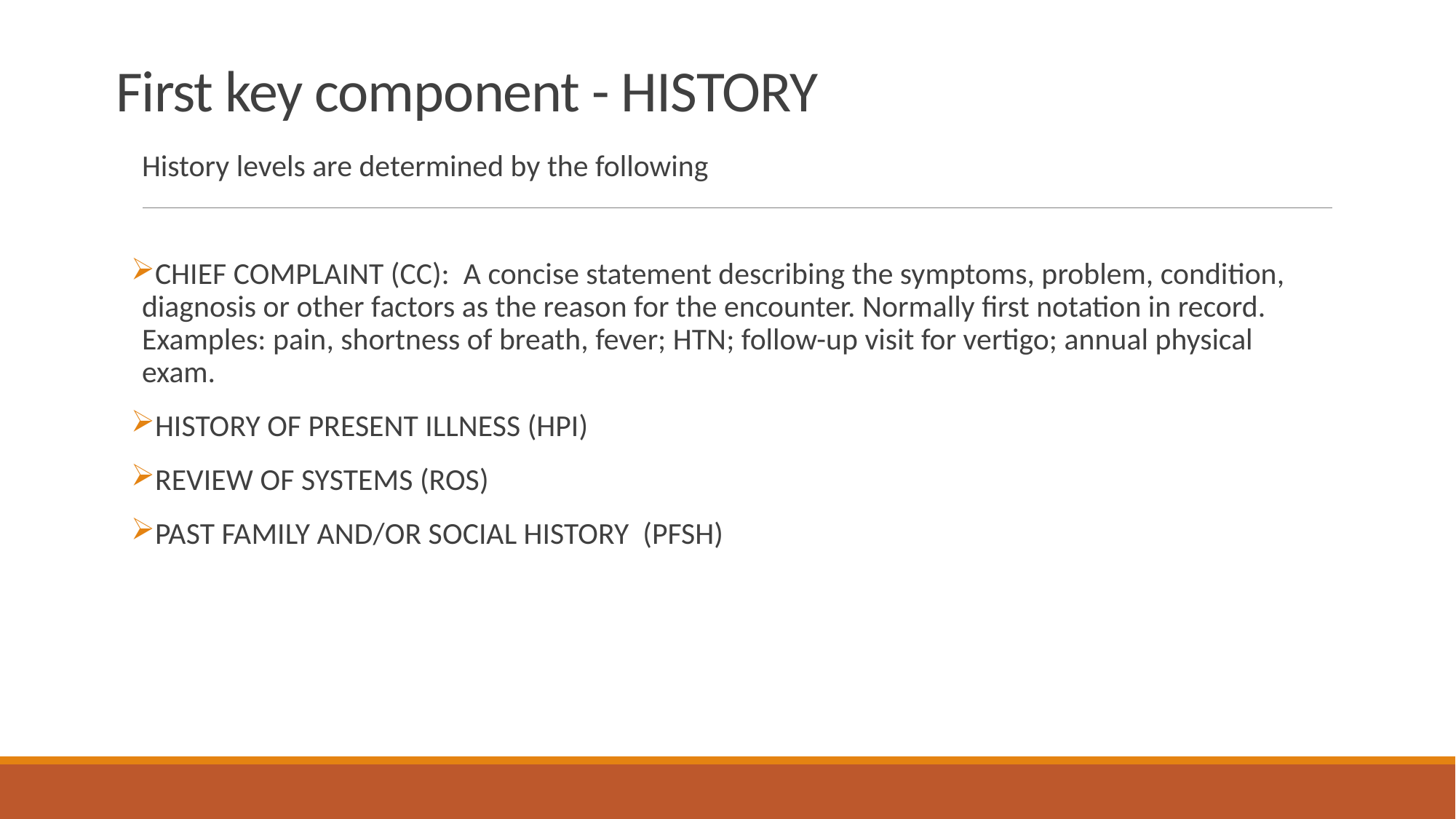

# First key component - HISTORY
History levels are determined by the following

CHIEF COMPLAINT (CC):  A concise statement describing the symptoms, problem, condition, diagnosis or other factors as the reason for the encounter. Normally first notation in record. Examples: pain, shortness of breath, fever; HTN; follow-up visit for vertigo; annual physical exam.
HISTORY OF PRESENT ILLNESS (HPI)
REVIEW OF SYSTEMS (ROS)
PAST FAMILY AND/OR SOCIAL HISTORY  (PFSH)